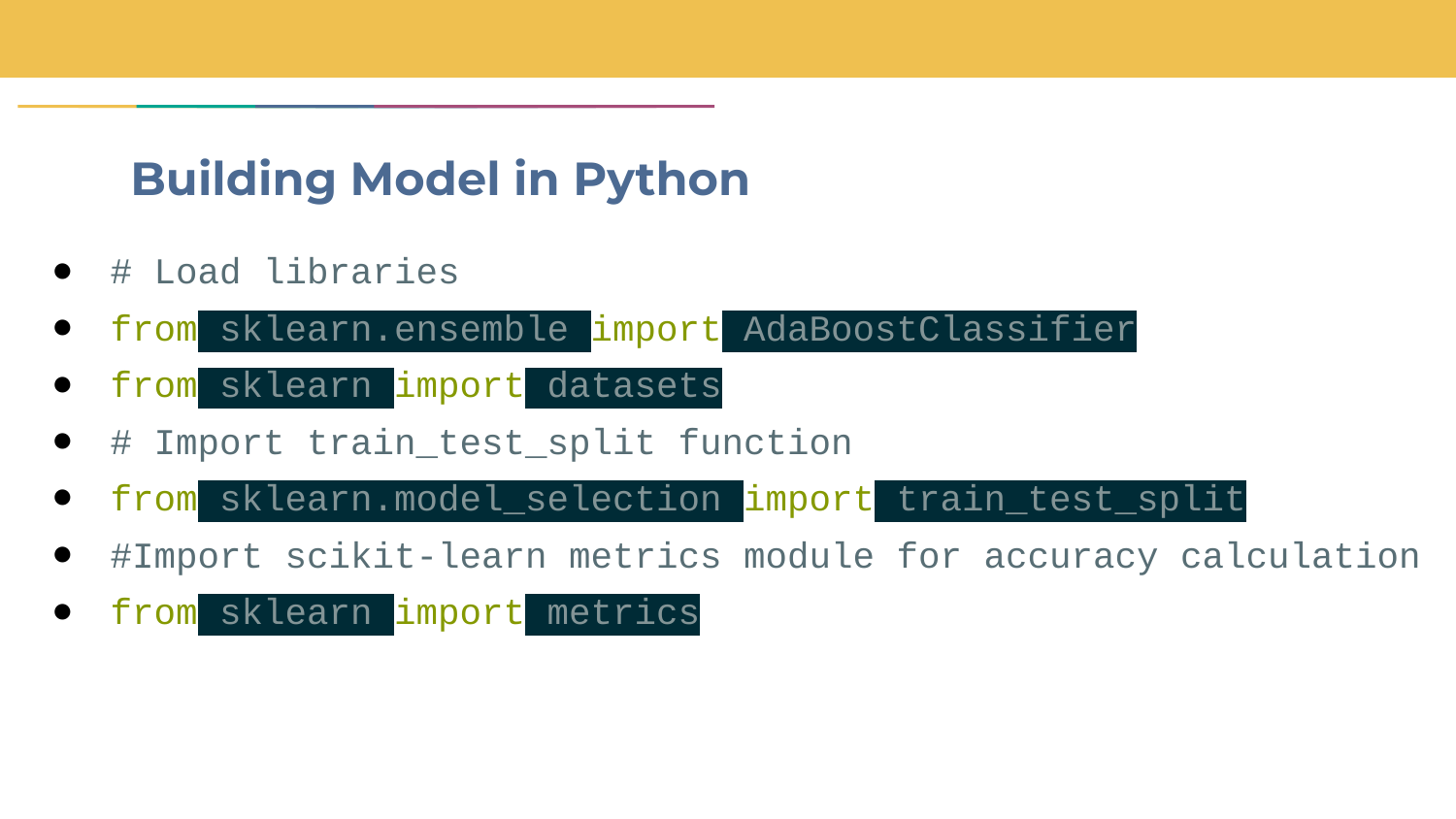

# Building Model in Python

# Load libraries
from sklearn.ensemble import AdaBoostClassifier
from sklearn import datasets
# Import train_test_split function
from sklearn.model_selection import train_test_split
#Import scikit-learn metrics module for accuracy calculation
from sklearn import metrics